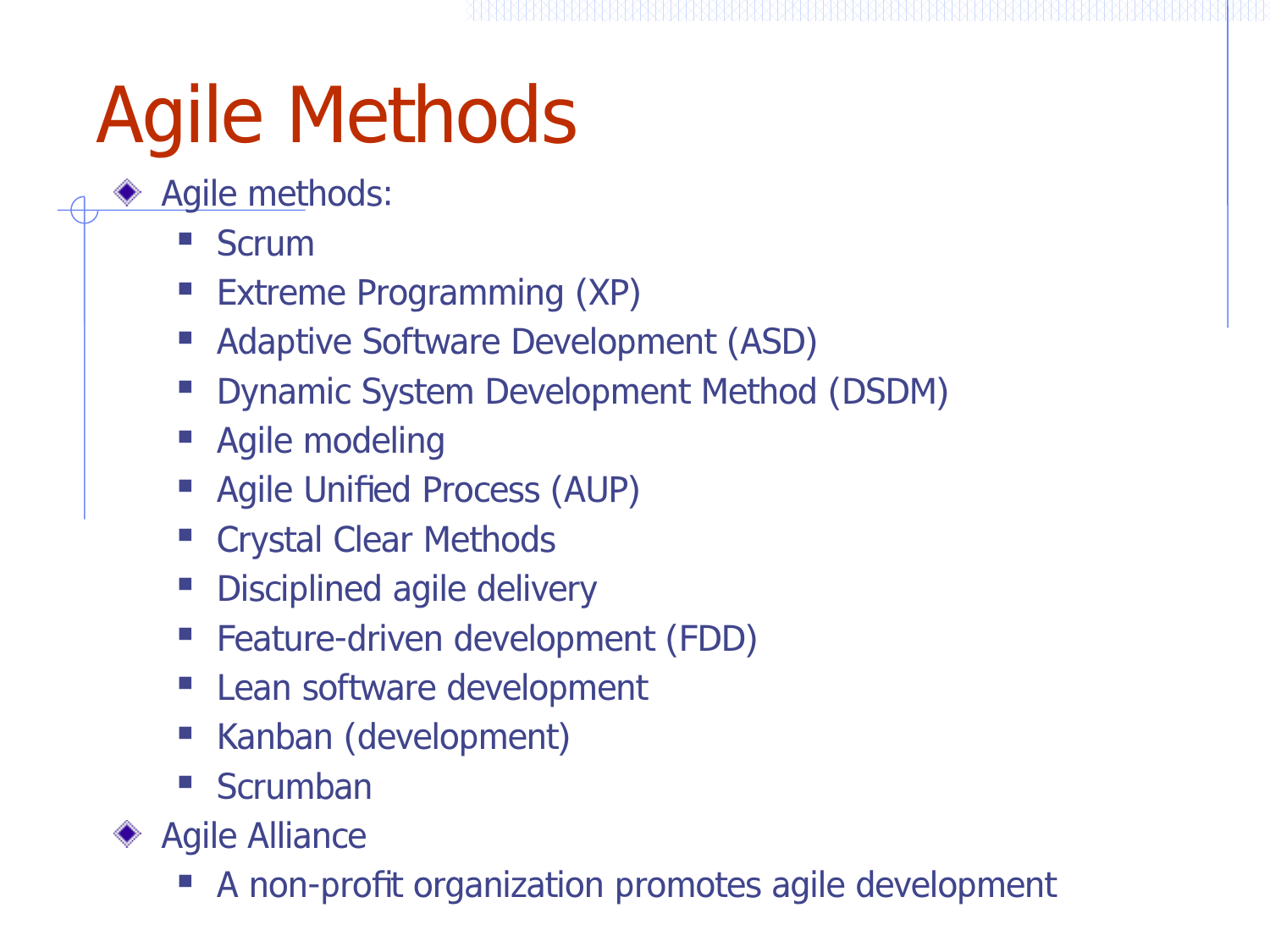

# Agile Methods
Agile methods:
Scrum
Extreme Programming (XP)
Adaptive Software Development (ASD)
Dynamic System Development Method (DSDM)
Agile modeling
Agile Unified Process (AUP)
Crystal Clear Methods
Disciplined agile delivery
Feature-driven development (FDD)
Lean software development
Kanban (development)
Scrumban
Agile Alliance
A non-profit organization promotes agile development